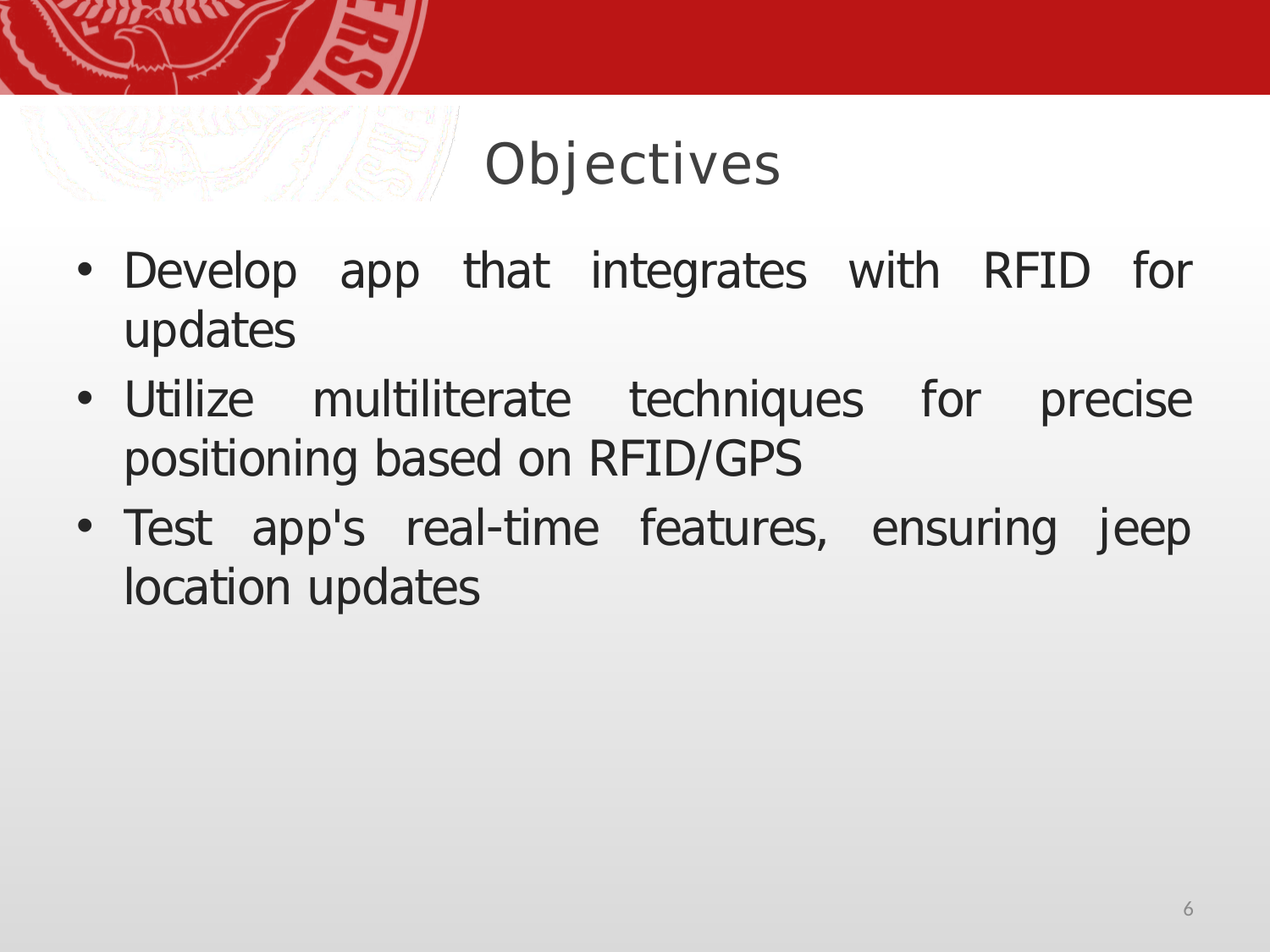

# Objectives
Develop app that integrates with RFID for updates
Utilize multiliterate techniques for precise positioning based on RFID/GPS
Test app's real-time features, ensuring jeep location updates
6